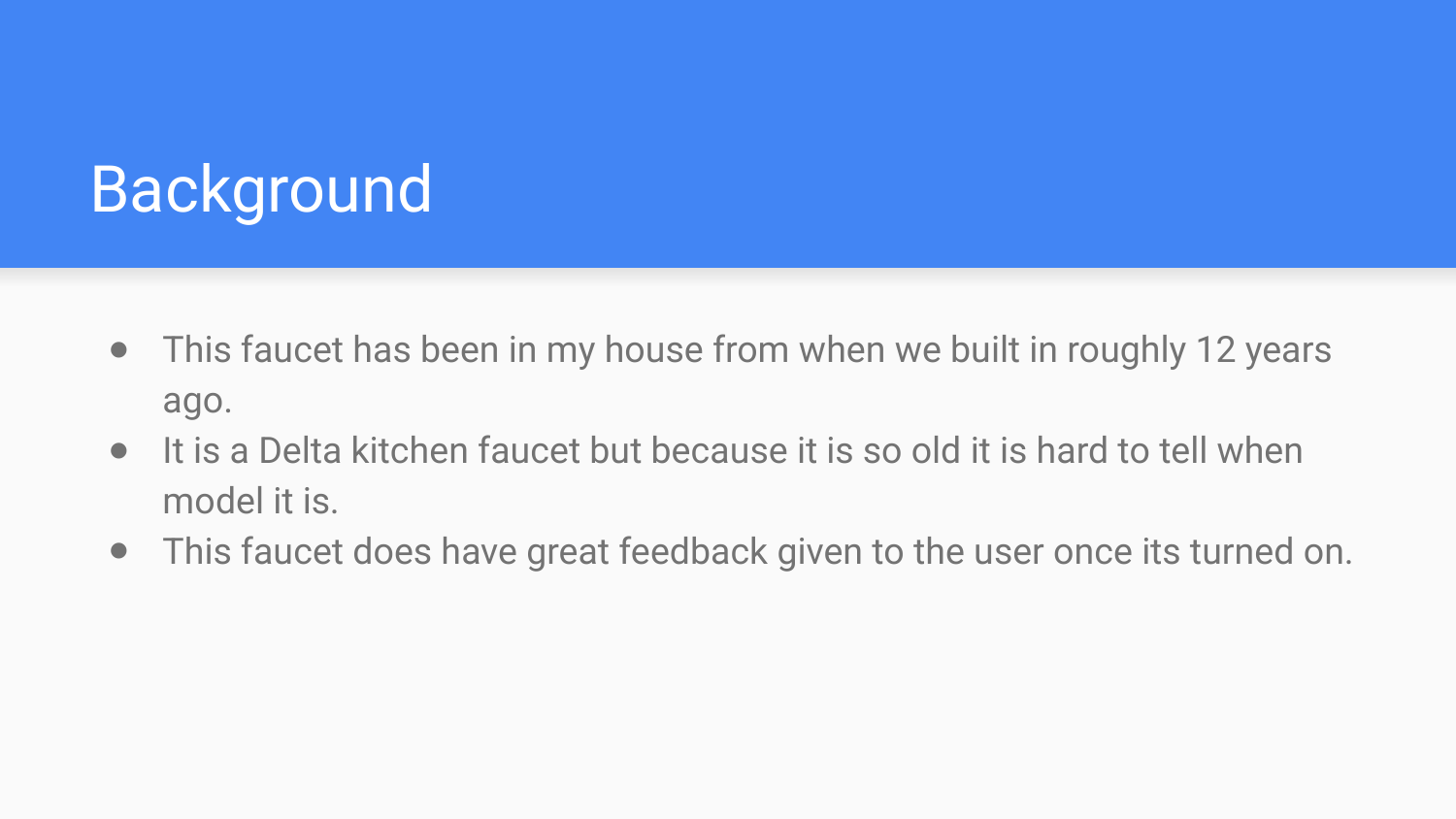

# Background
This faucet has been in my house from when we built in roughly 12 years ago.
It is a Delta kitchen faucet but because it is so old it is hard to tell when model it is.
This faucet does have great feedback given to the user once its turned on.